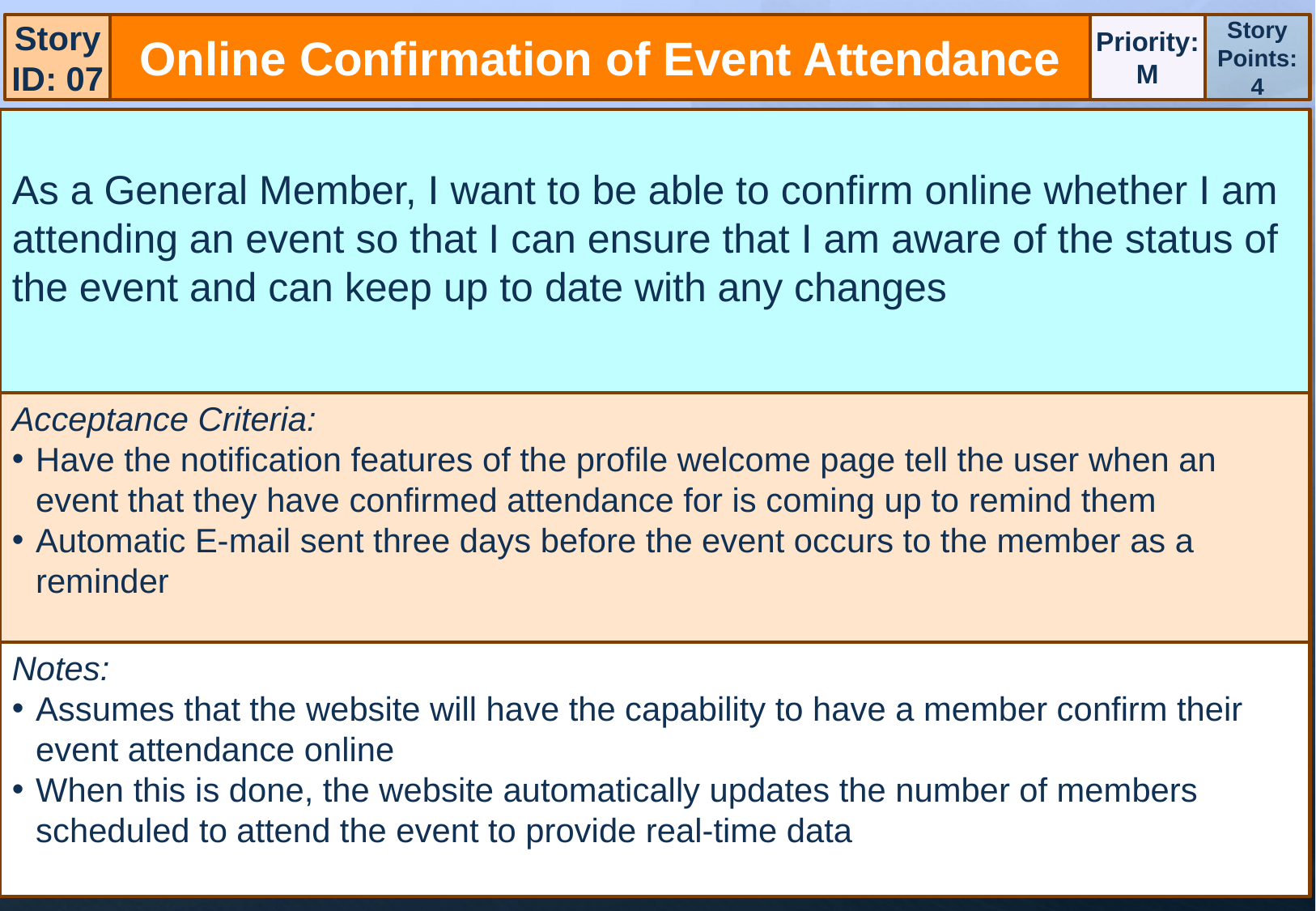

Story ID: 07
Online Confirmation of Event Attendance
Priority:
M
Story Points:
4

As a General Member, I want to be able to confirm online whether I am attending an event so that I can ensure that I am aware of the status of the event and can keep up to date with any changes
Acceptance Criteria:
Have the notification features of the profile welcome page tell the user when an event that they have confirmed attendance for is coming up to remind them
Automatic E-mail sent three days before the event occurs to the member as a reminder
Notes:
Assumes that the website will have the capability to have a member confirm their event attendance online
When this is done, the website automatically updates the number of members scheduled to attend the event to provide real-time data